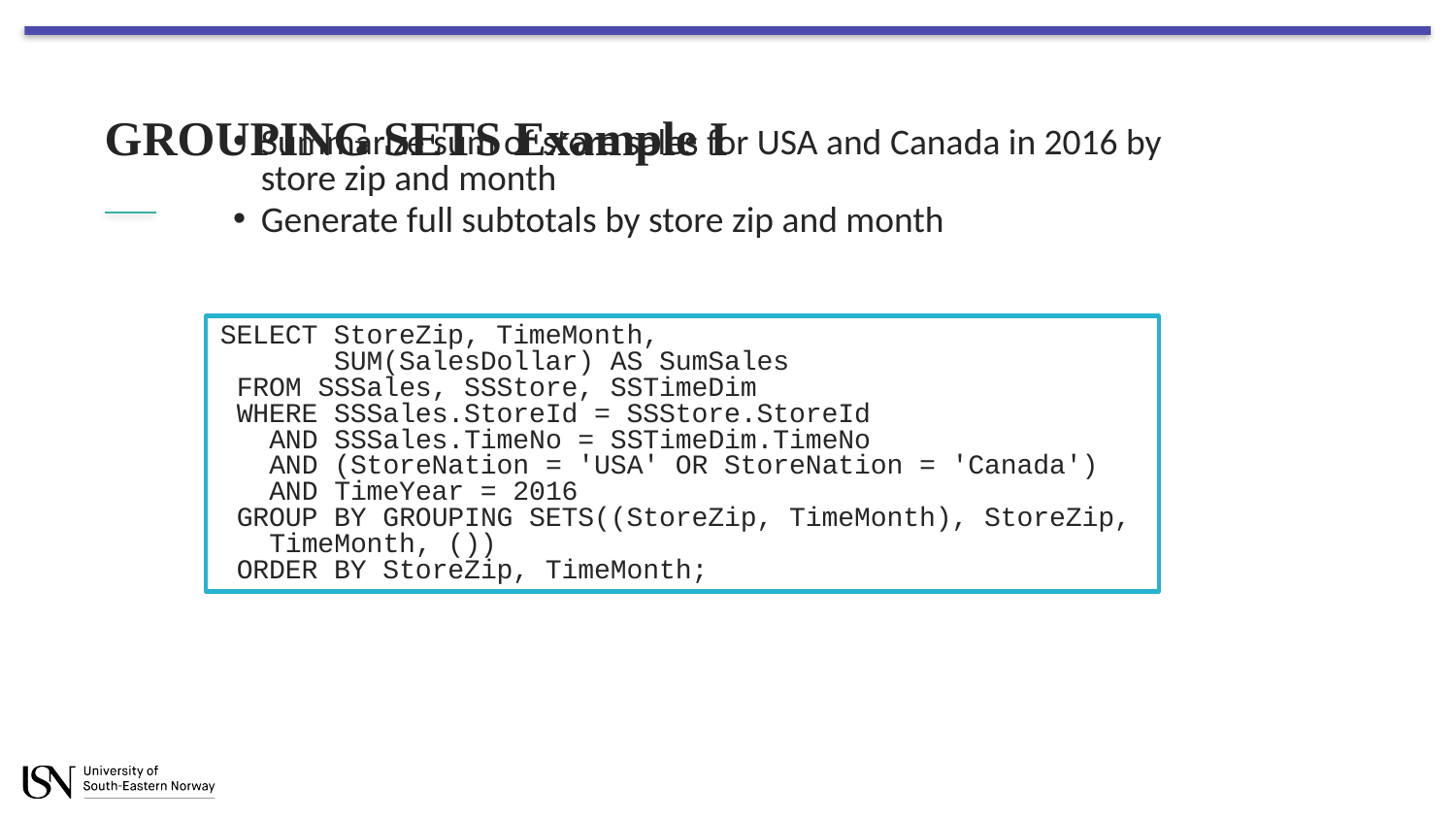

# GROUPING SETS Example I
Summarize sum of store sales for USA and Canada in 2016 by store zip and month
Generate full subtotals by store zip and month
SELECT StoreZip, TimeMonth,
       SUM(SalesDollar) AS SumSales
 FROM SSSales, SSStore, SSTimeDim
 WHERE SSSales.StoreId = SSStore.StoreId
   AND SSSales.TimeNo = SSTimeDim.TimeNo
   AND (StoreNation = 'USA' OR StoreNation = 'Canada')
   AND TimeYear = 2016
 GROUP BY GROUPING SETS((StoreZip, TimeMonth), StoreZip,
   TimeMonth, ())
 ORDER BY StoreZip, TimeMonth;